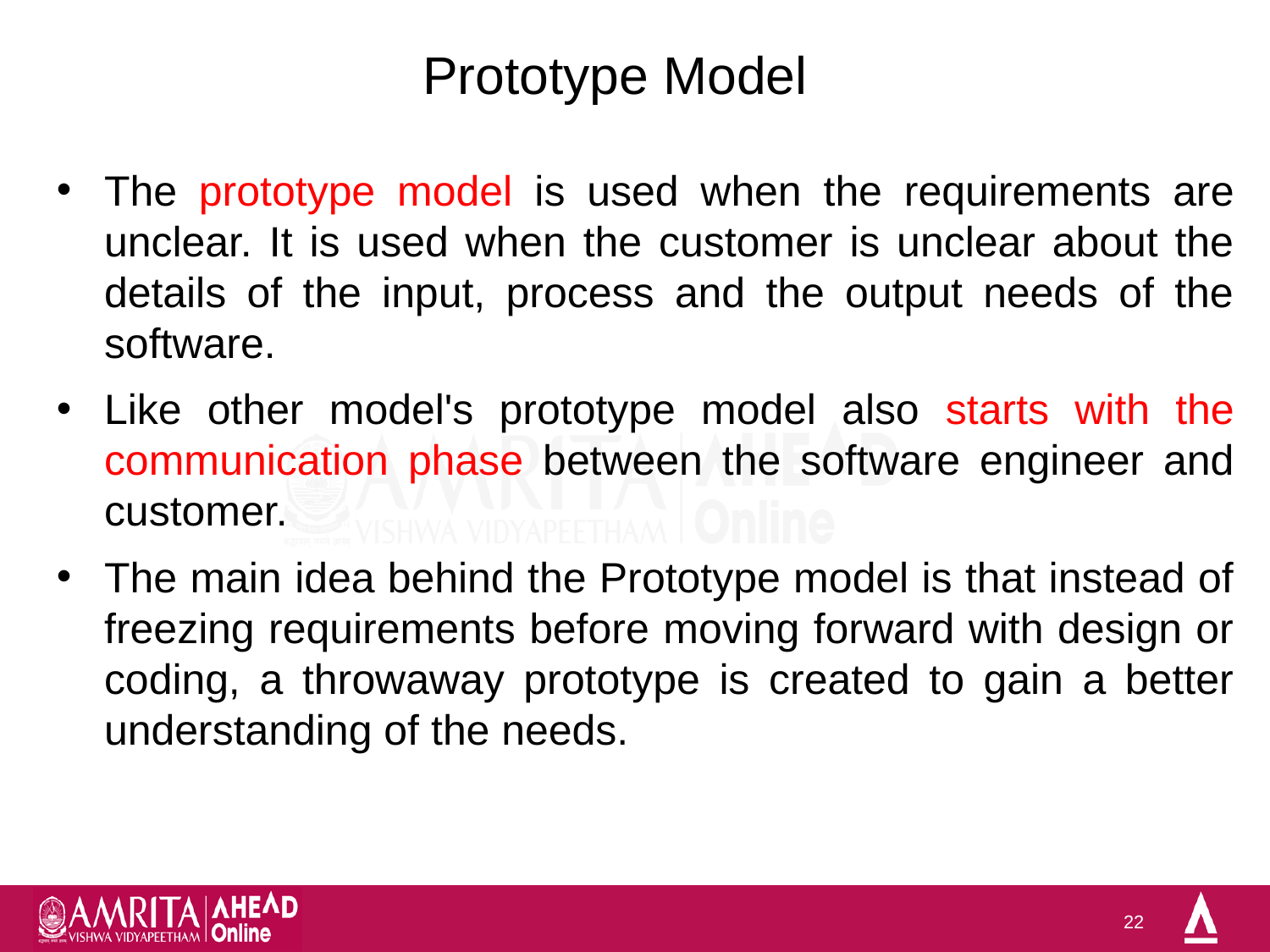

# Prototype Model
The prototype model is used when the requirements are unclear. It is used when the customer is unclear about the details of the input, process and the output needs of the software.
Like other model's prototype model also starts with the communication phase between the software engineer and customer.
The main idea behind the Prototype model is that instead of freezing requirements before moving forward with design or coding, a throwaway prototype is created to gain a better understanding of the needs.